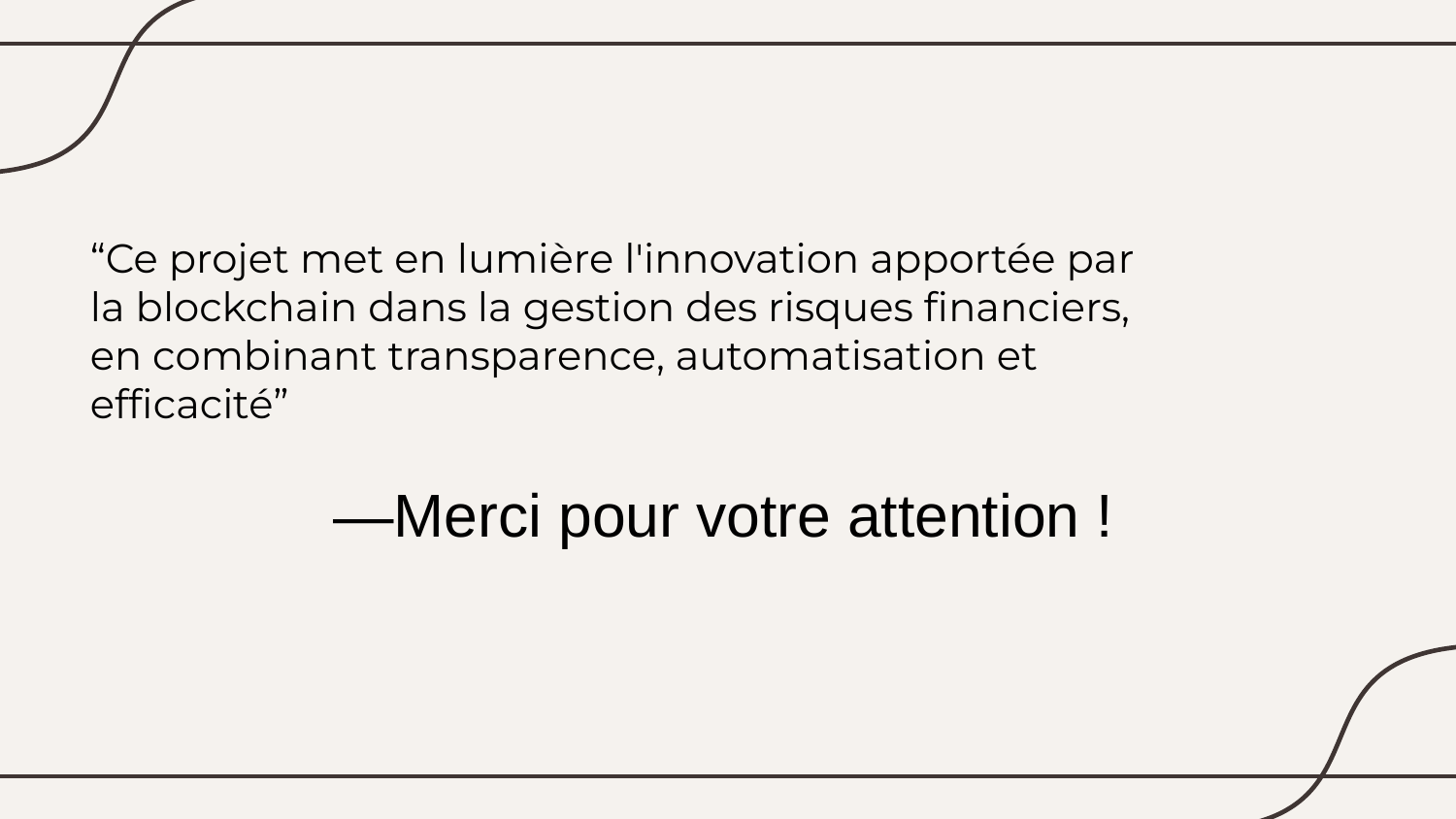

“Ce projet met en lumière l'innovation apportée par la blockchain dans la gestion des risques financiers, en combinant transparence, automatisation et efficacité”
# —Merci pour votre attention !